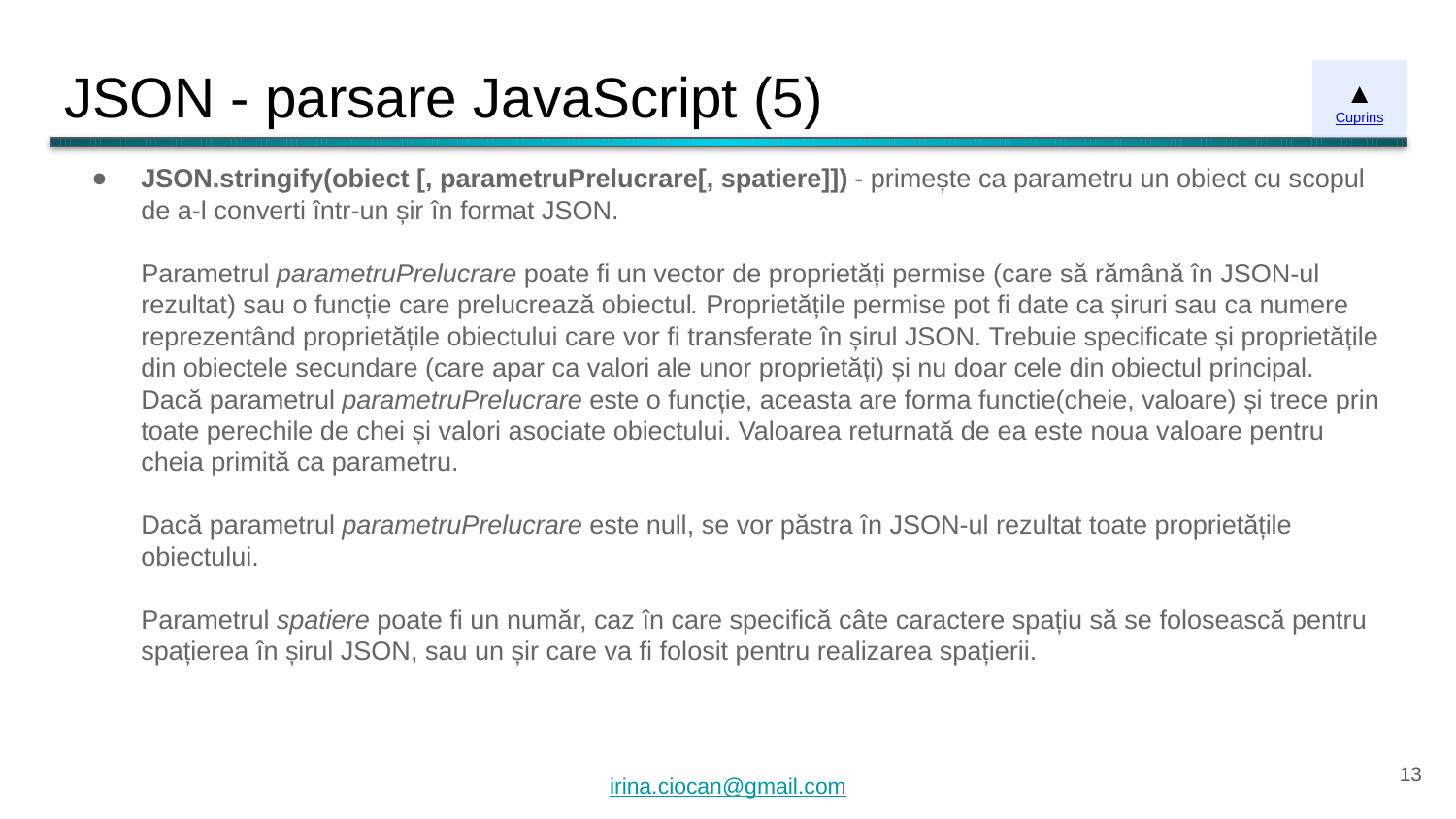

# JSON - parsare JavaScript (5)
▲
Cuprins

JSON.stringify(obiect [, parametruPrelucrare[, spatiere]]) - primește ca parametru un obiect cu scopul de a-l converti într-un șir în format JSON.

Parametrul parametruPrelucrare poate fi un vector de proprietăți permise (care să rămână în JSON-ul rezultat) sau o funcție care prelucrează obiectul. Proprietățile permise pot fi date ca șiruri sau ca numere reprezentând proprietățile obiectului care vor fi transferate în șirul JSON. Trebuie specificate și proprietățile din obiectele secundare (care apar ca valori ale unor proprietăți) și nu doar cele din obiectul principal.
Dacă parametrul parametruPrelucrare este o funcție, aceasta are forma functie(cheie, valoare) și trece prin toate perechile de chei și valori asociate obiectului. Valoarea returnată de ea este noua valoare pentru cheia primită ca parametru.

Dacă parametrul parametruPrelucrare este null, se vor păstra în JSON-ul rezultat toate proprietățile obiectului.

Parametrul spatiere poate fi un număr, caz în care specifică câte caractere spațiu să se folosească pentru spațierea în șirul JSON, sau un șir care va fi folosit pentru realizarea spațierii.

13
irina.ciocan@gmail.com